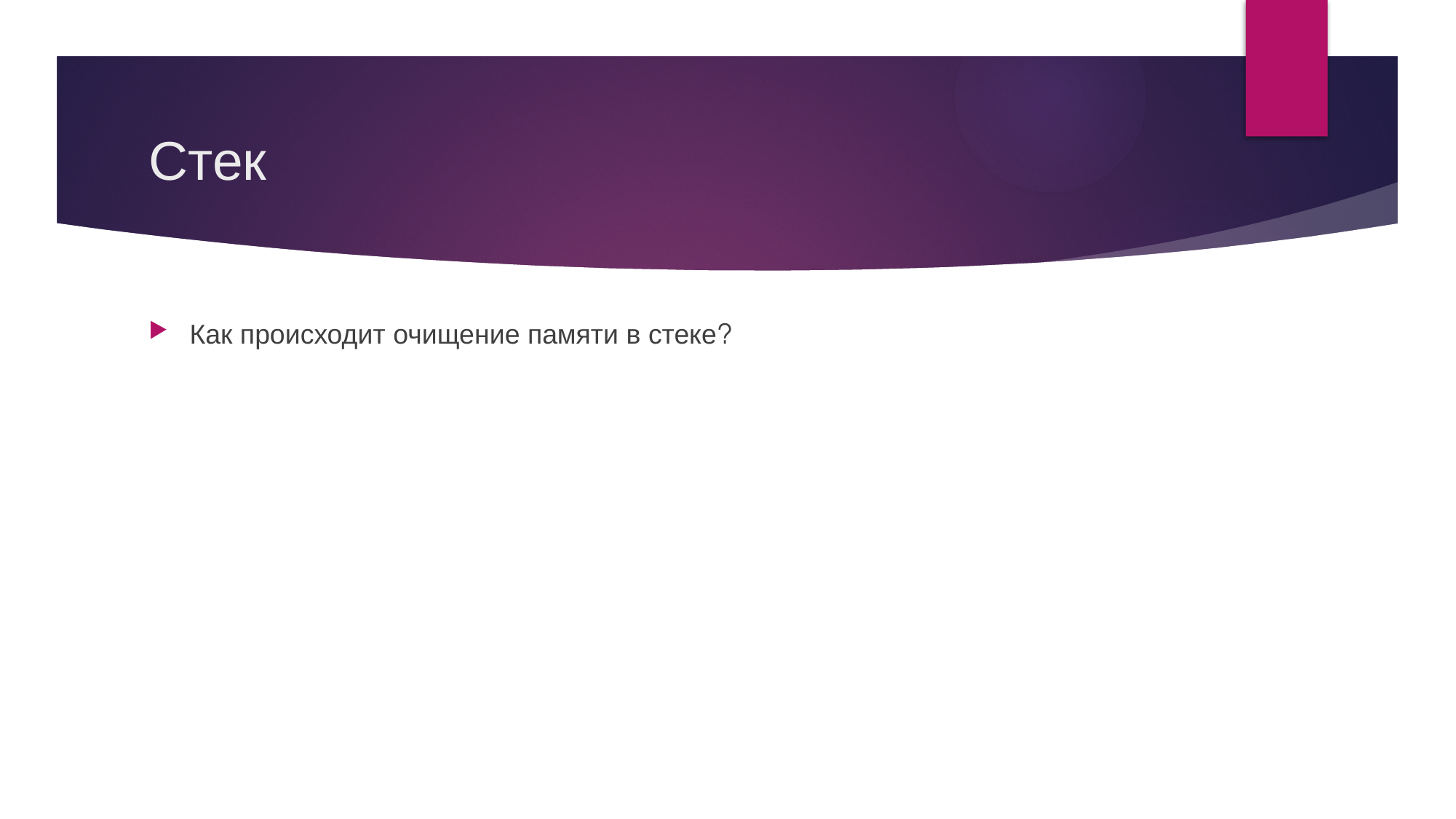

# Стек
Как происходит очищение памяти в стеке?